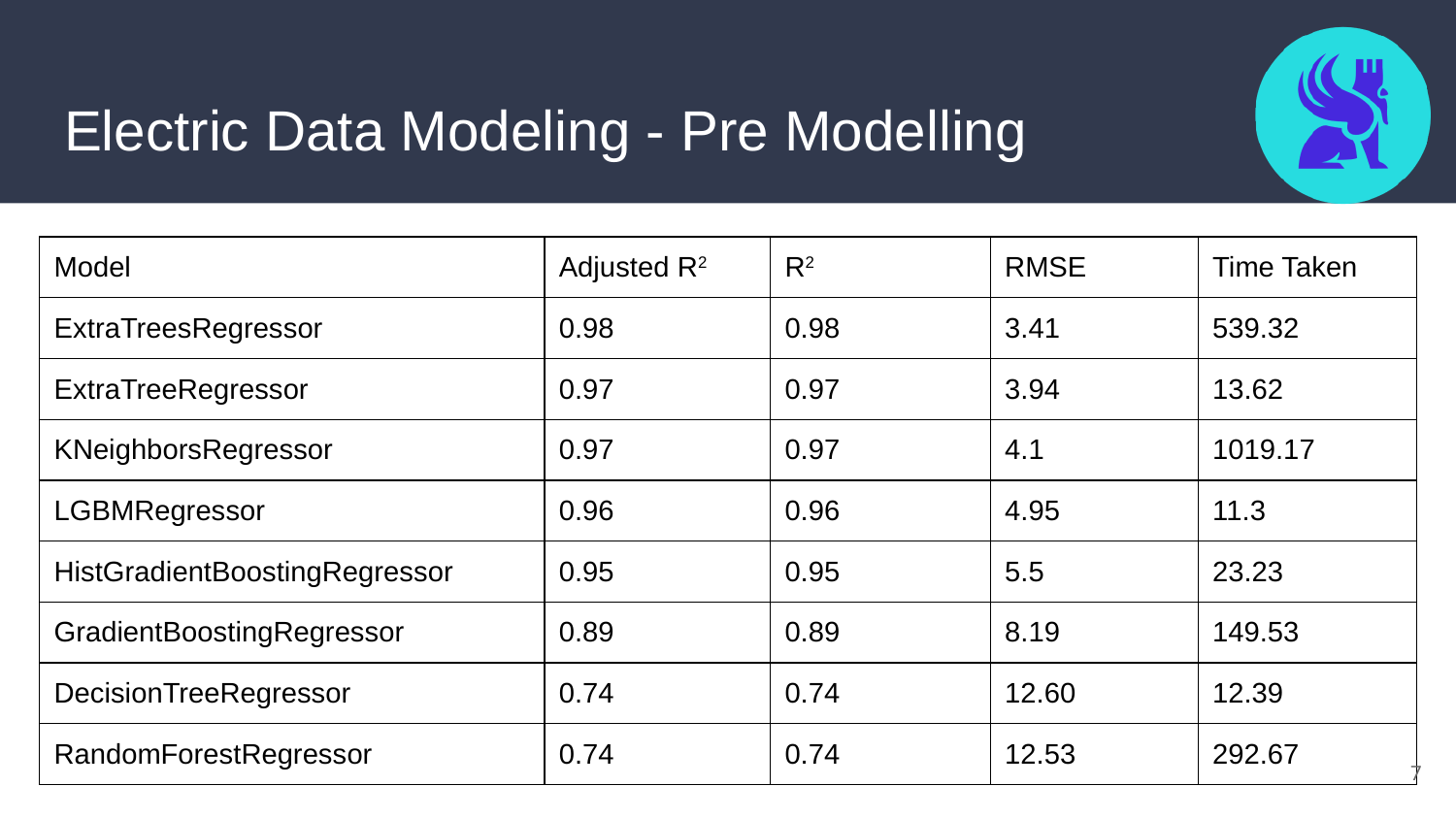

# Electric Data Modeling - Pre Modelling
| Model | Adjusted R2 | R2 | RMSE | Time Taken |
| --- | --- | --- | --- | --- |
| ExtraTreesRegressor | 0.98 | 0.98 | 3.41 | 539.32 |
| ExtraTreeRegressor | 0.97 | 0.97 | 3.94 | 13.62 |
| KNeighborsRegressor | 0.97 | 0.97 | 4.1 | 1019.17 |
| LGBMRegressor | 0.96 | 0.96 | 4.95 | 11.3 |
| HistGradientBoostingRegressor | 0.95 | 0.95 | 5.5 | 23.23 |
| GradientBoostingRegressor | 0.89 | 0.89 | 8.19 | 149.53 |
| DecisionTreeRegressor | 0.74 | 0.74 | 12.60 | 12.39 |
| RandomForestRegressor | 0.74 | 0.74 | 12.53 | 292.67 |
7